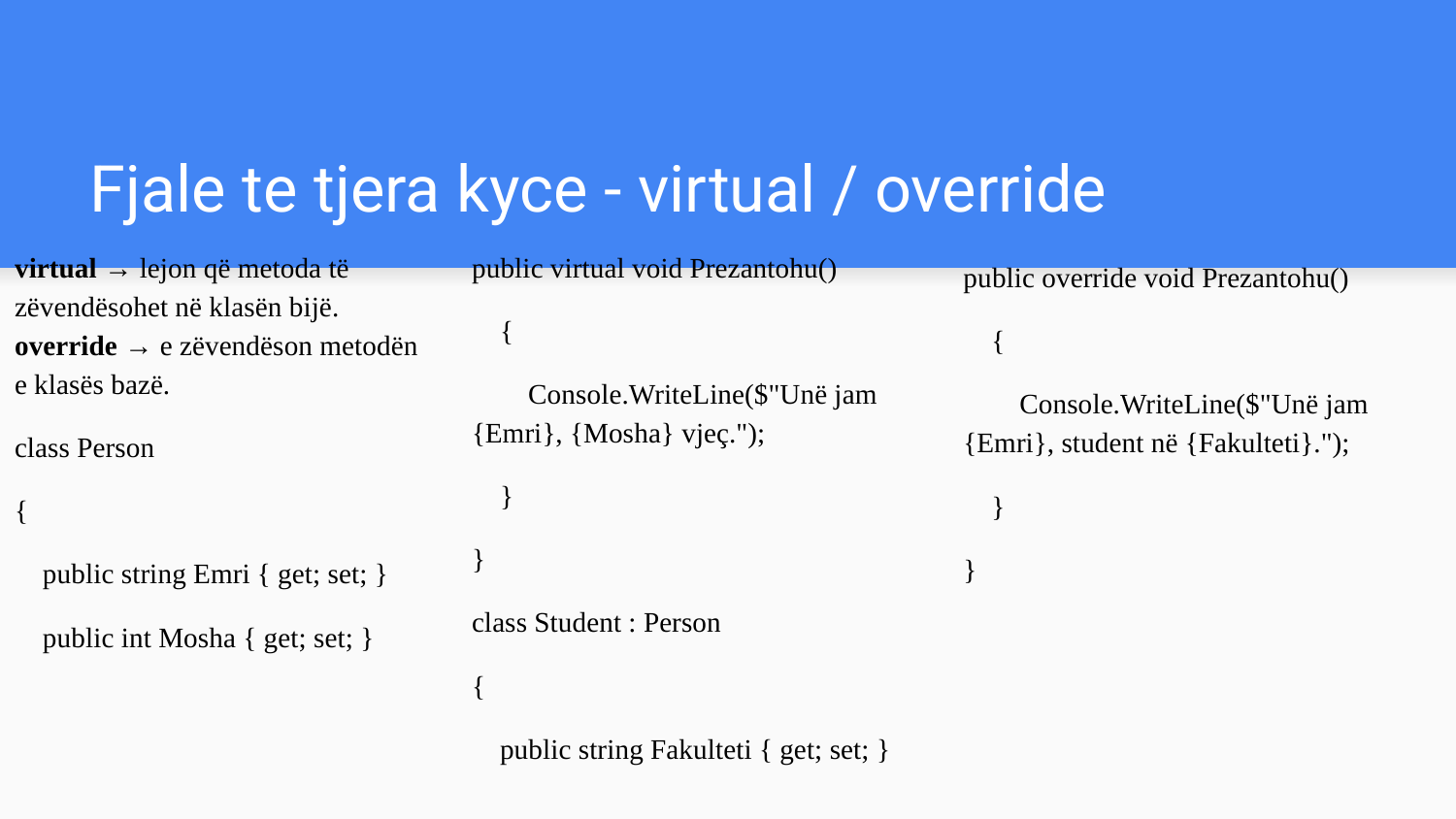

# Fjale te tjera kyce - virtual / override
virtual → lejon që metoda të zëvendësohet në klasën bijë.
override → e zëvendëson metodën e klasës bazë.
class Person
{
    public string Emri { get; set; }
    public int Mosha { get; set; }

public virtual void Prezantohu()
    {
        Console.WriteLine($"Unë jam {Emri}, {Mosha} vjeç.");
    }
}
class Student : Person
{
    public string Fakulteti { get; set; }

public override void Prezantohu()
    {
        Console.WriteLine($"Unë jam {Emri}, student në {Fakulteti}.");
    }
}